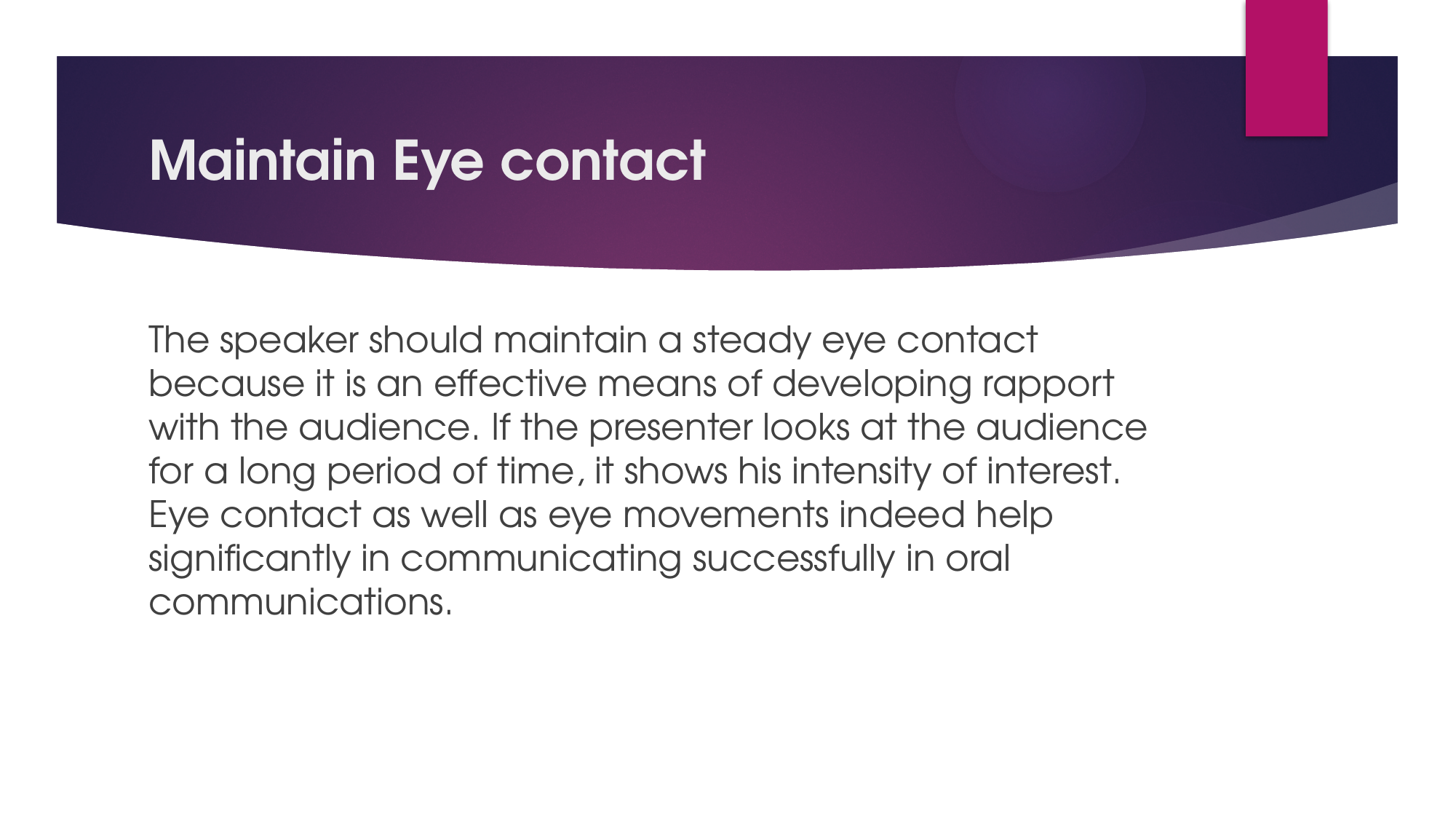

# Maintain Eye contact
The speaker should maintain a steady eye contact because it is an effective means of developing rapport with the audience. If the presenter looks at the audience for a long period of time, it shows his intensity of interest. Eye contact as well as eye movements indeed help significantly in communicating successfully in oral communications.